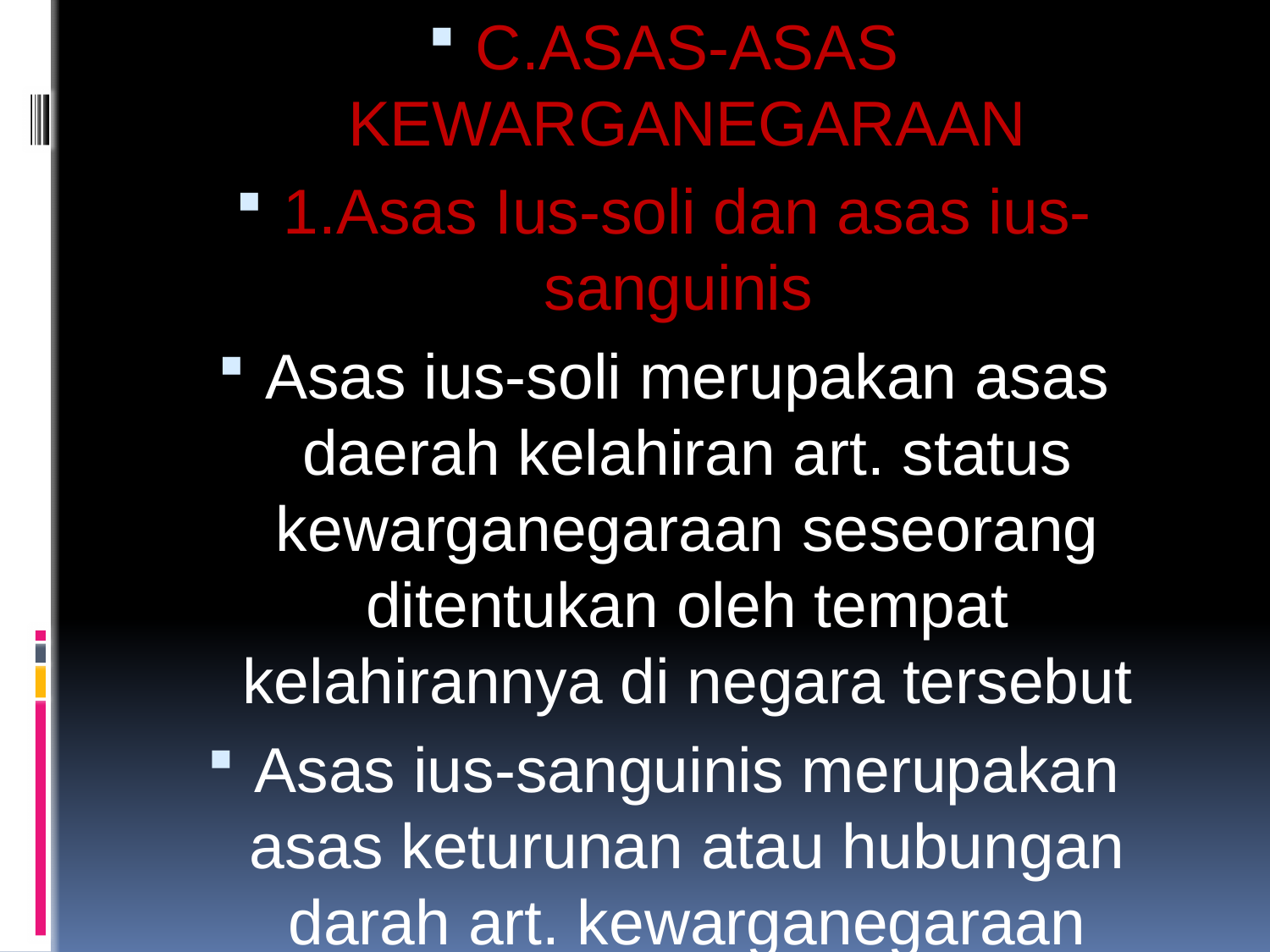

C.ASAS-ASAS KEWARGANEGARAAN
1.Asas Ius-soli dan asas ius-sanguinis
Asas ius-soli merupakan asas daerah kelahiran art. status kewarganegaraan seseorang ditentukan oleh tempat kelahirannya di negara tersebut
Asas ius-sanguinis merupakan asas keturunan atau hubungan darah art. kewarganegaraan seseorang ditentukan oleh orang tuanya